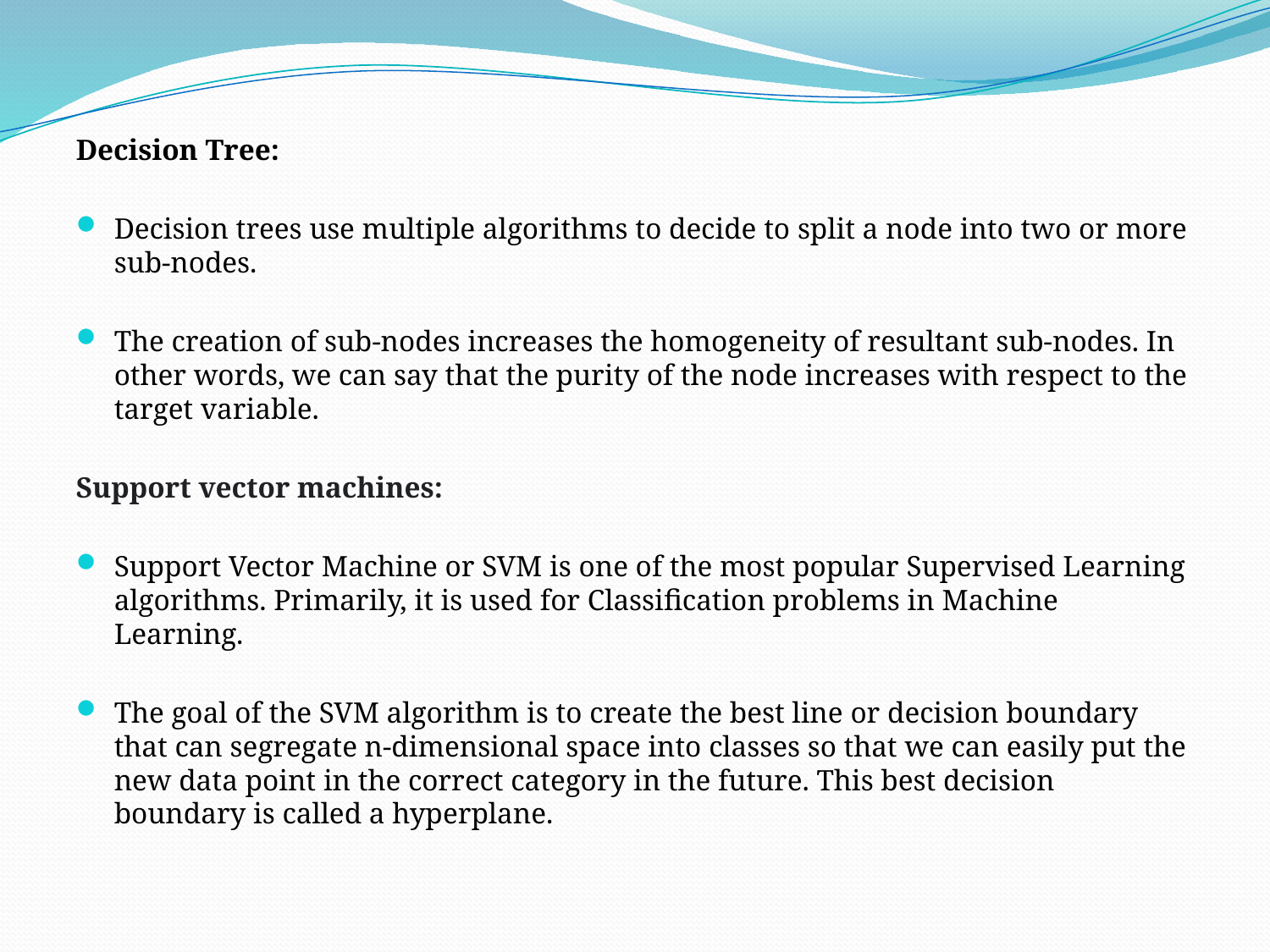

Decision Tree:

Decision trees use multiple algorithms to decide to split a node into two or more sub-nodes.

The creation of sub-nodes increases the homogeneity of resultant sub-nodes. In other words, we can say that the purity of the node increases with respect to the target variable.

Support vector machines:

Support Vector Machine or SVM is one of the most popular Supervised Learning algorithms. Primarily, it is used for Classification problems in Machine Learning.

The goal of the SVM algorithm is to create the best line or decision boundary that can segregate n-dimensional space into classes so that we can easily put the new data point in the correct category in the future. This best decision boundary is called a hyperplane.